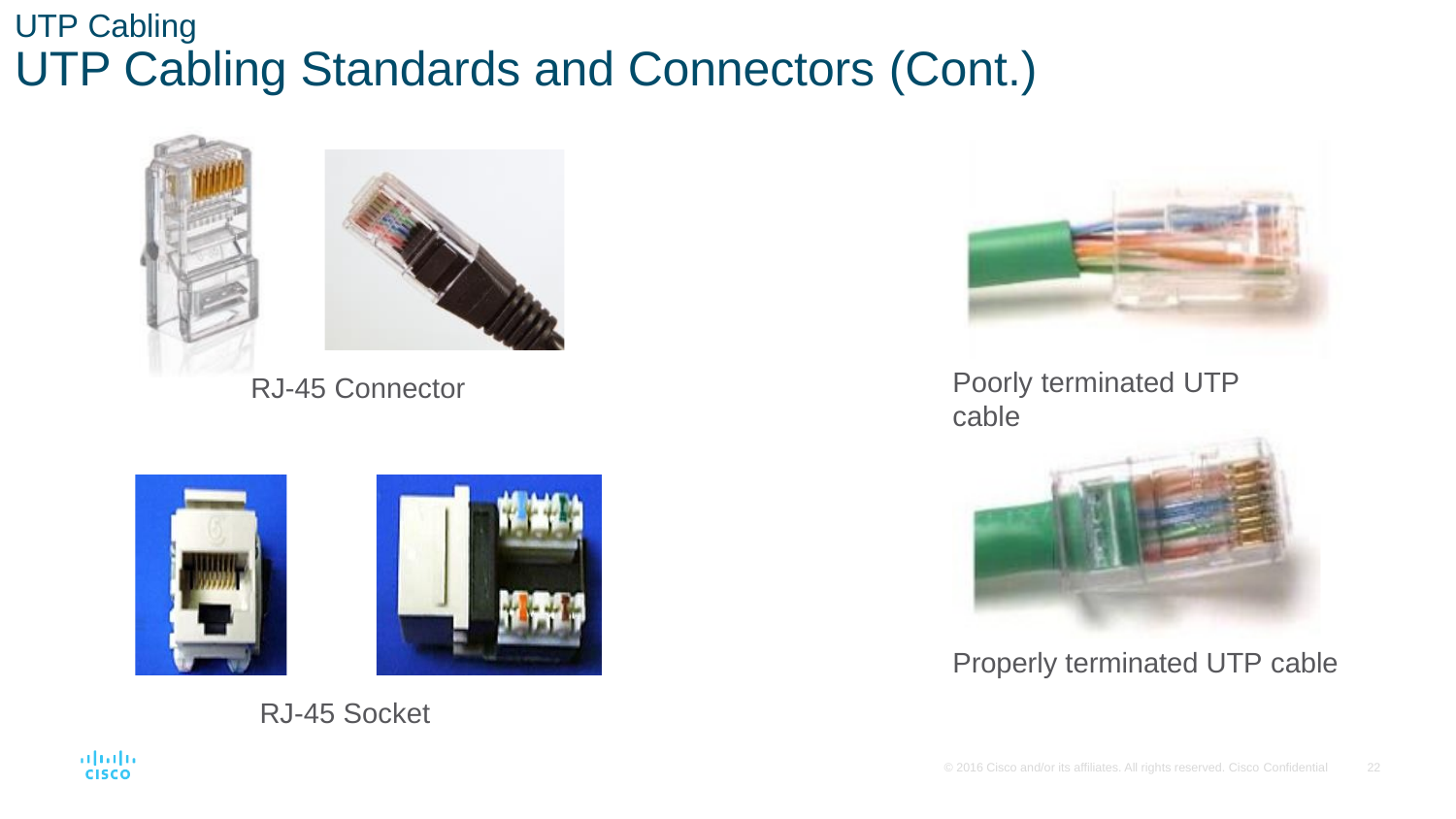

# UTP Cabling
UTP Cabling Standards and Connectors (Cont.)

Poorly terminated UTP cable
RJ-45 Connector

Properly terminated UTP cable
RJ-45 Socket
© 2016 Cisco and/or its affiliates. All rights reserved. Cisco Confidential
22